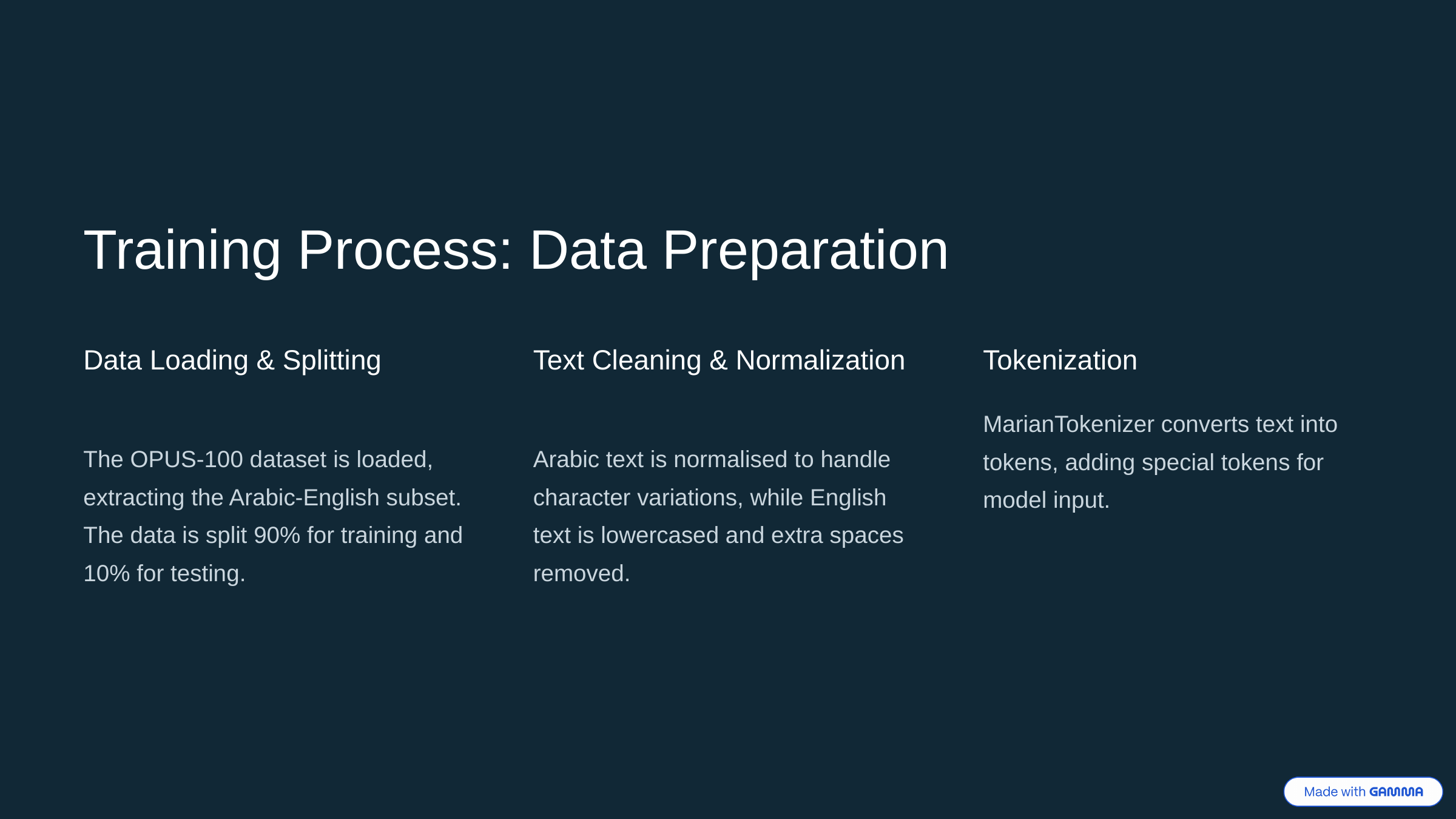

Training Process: Data Preparation
Data Loading & Splitting
Text Cleaning & Normalization
Tokenization
MarianTokenizer converts text into tokens, adding special tokens for model input.
The OPUS-100 dataset is loaded, extracting the Arabic-English subset. The data is split 90% for training and 10% for testing.
Arabic text is normalised to handle character variations, while English text is lowercased and extra spaces removed.